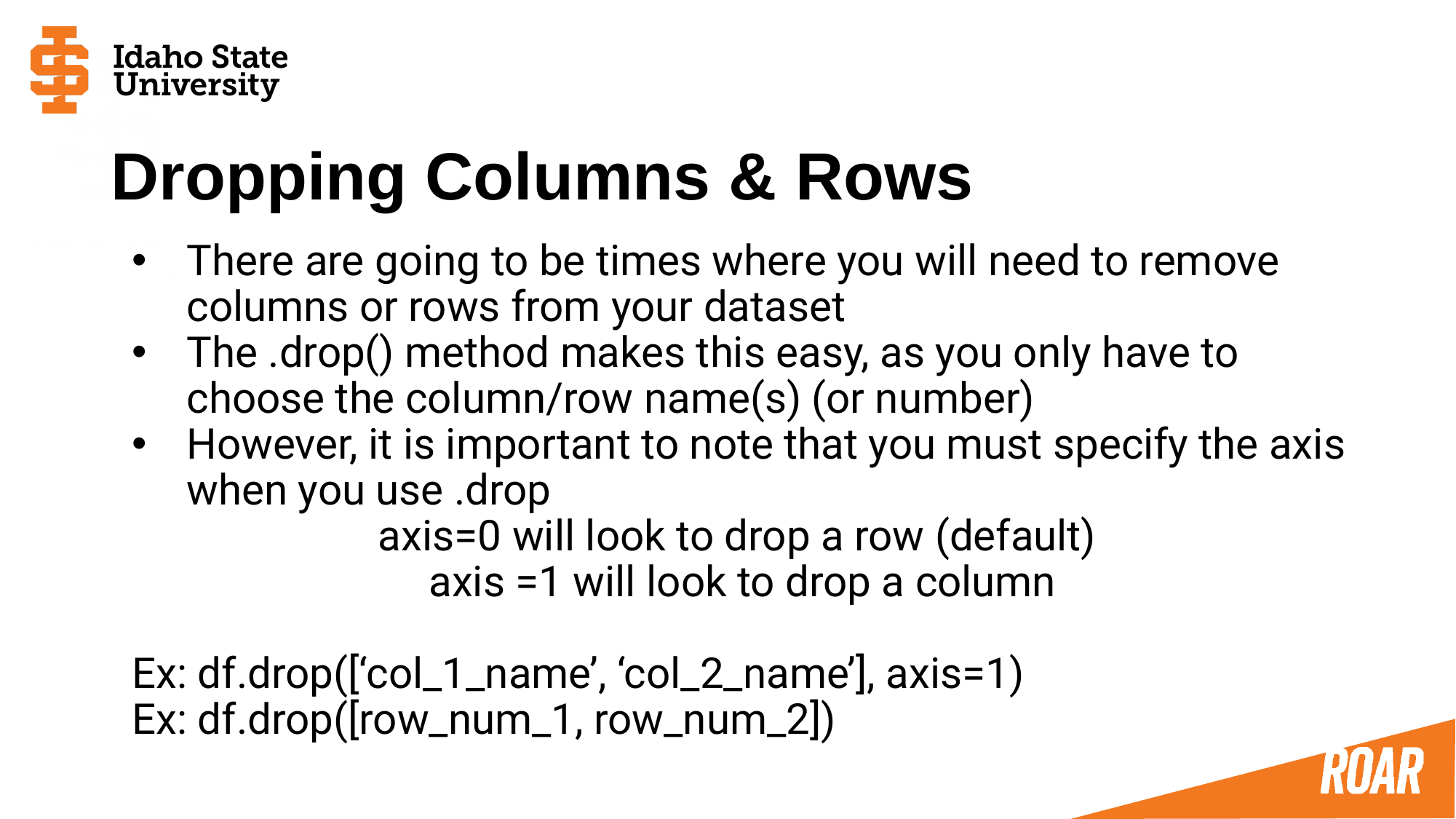

# Dropping Columns & Rows
There are going to be times where you will need to remove columns or rows from your dataset
The .drop() method makes this easy, as you only have to choose the column/row name(s) (or number)
However, it is important to note that you must specify the axis when you use .drop
axis=0 will look to drop a row (default)
axis =1 will look to drop a column

Ex: df.drop([‘col_1_name’, ‘col_2_name’], axis=1)
Ex: df.drop([row_num_1, row_num_2])